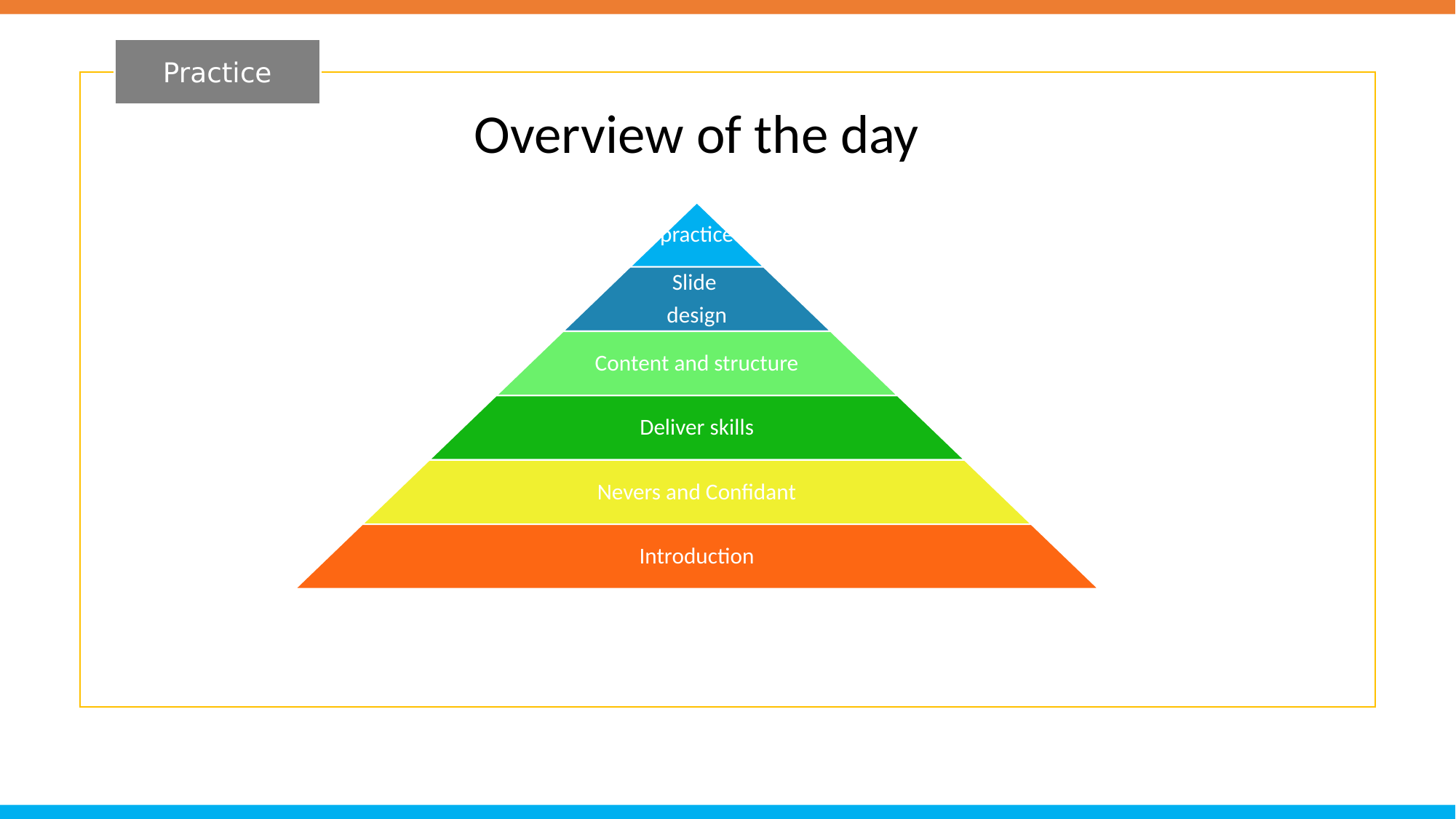

Practice

Overview of the day
practice
Slide
design
Content and structure
Deliver skills
Nevers and Confidant
Introduction